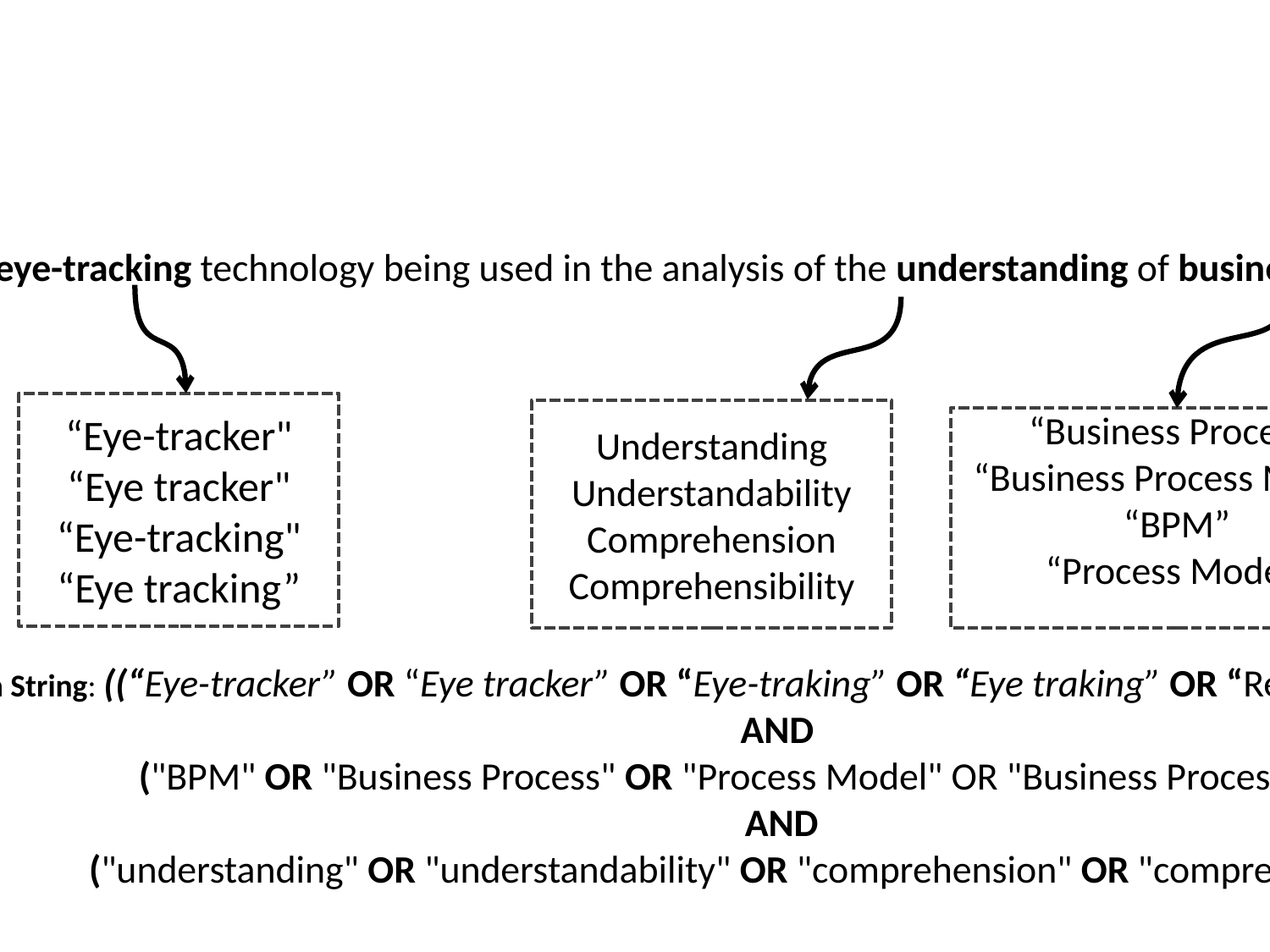

Is eye-tracking technology being used in the analysis of the understanding of business process models?
“Eye-tracker" “Eye tracker" “Eye-tracking" “Eye tracking”
Understanding
Understandability
Comprehension
Comprehensibility
“Business Process”
“Business Process Model”
“BPM”
“Process Model”

Search String: ((“Eye-tracker” OR “Eye tracker” OR “Eye-traking” OR “Eye traking” OR “Restricted Focus Viewer”) AND
("BPM" OR "Business Process" OR "Process Model" OR "Business Process Model")
AND
("understanding" OR "understandability" OR "comprehension" OR "comprehensibility"))